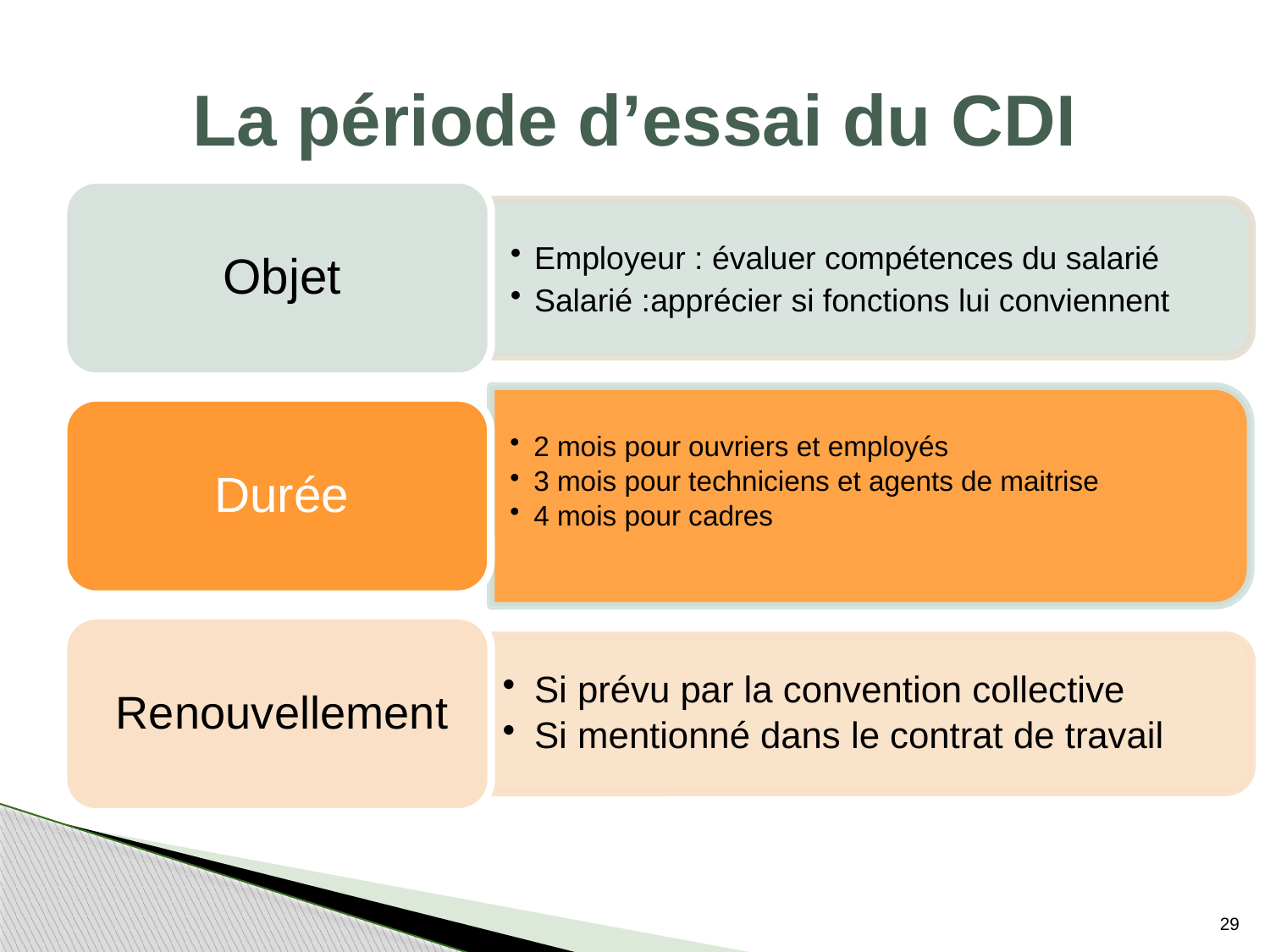

# La période d’essai du CDI
Employeur : évaluer compétences du salarié
Salarié :apprécier si fonctions lui conviennent
Objet
2 mois pour ouvriers et employés
3 mois pour techniciens et agents de maitrise
4 mois pour cadres

Durée
Si prévu par la convention collective
Si mentionné dans le contrat de travail
Renouvellement
29